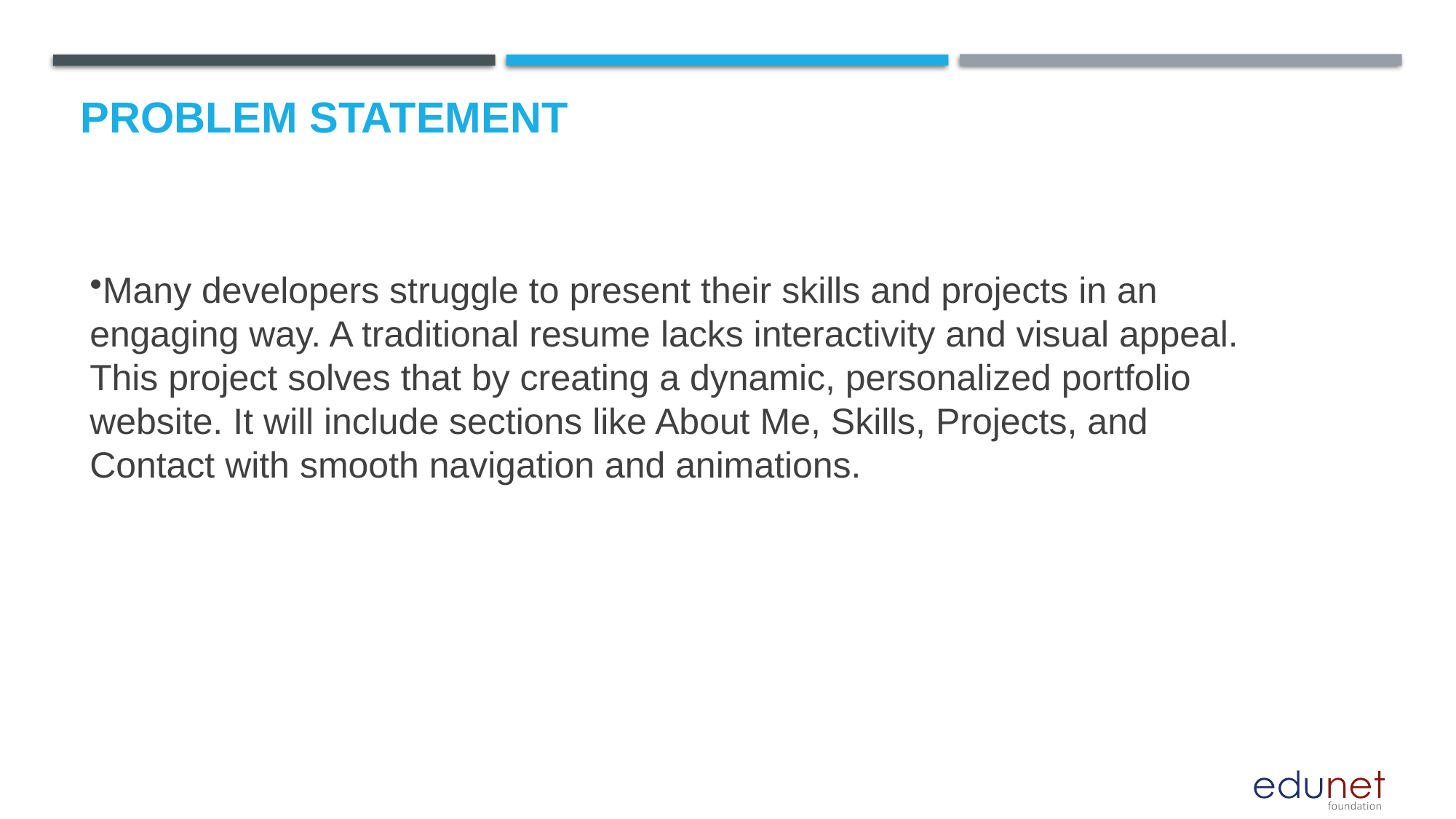

# Problem Statement
Many developers struggle to present their skills and projects in an engaging way. A traditional resume lacks interactivity and visual appeal. This project solves that by creating a dynamic, personalized portfolio website. It will include sections like About Me, Skills, Projects, and Contact with smooth navigation and animations.